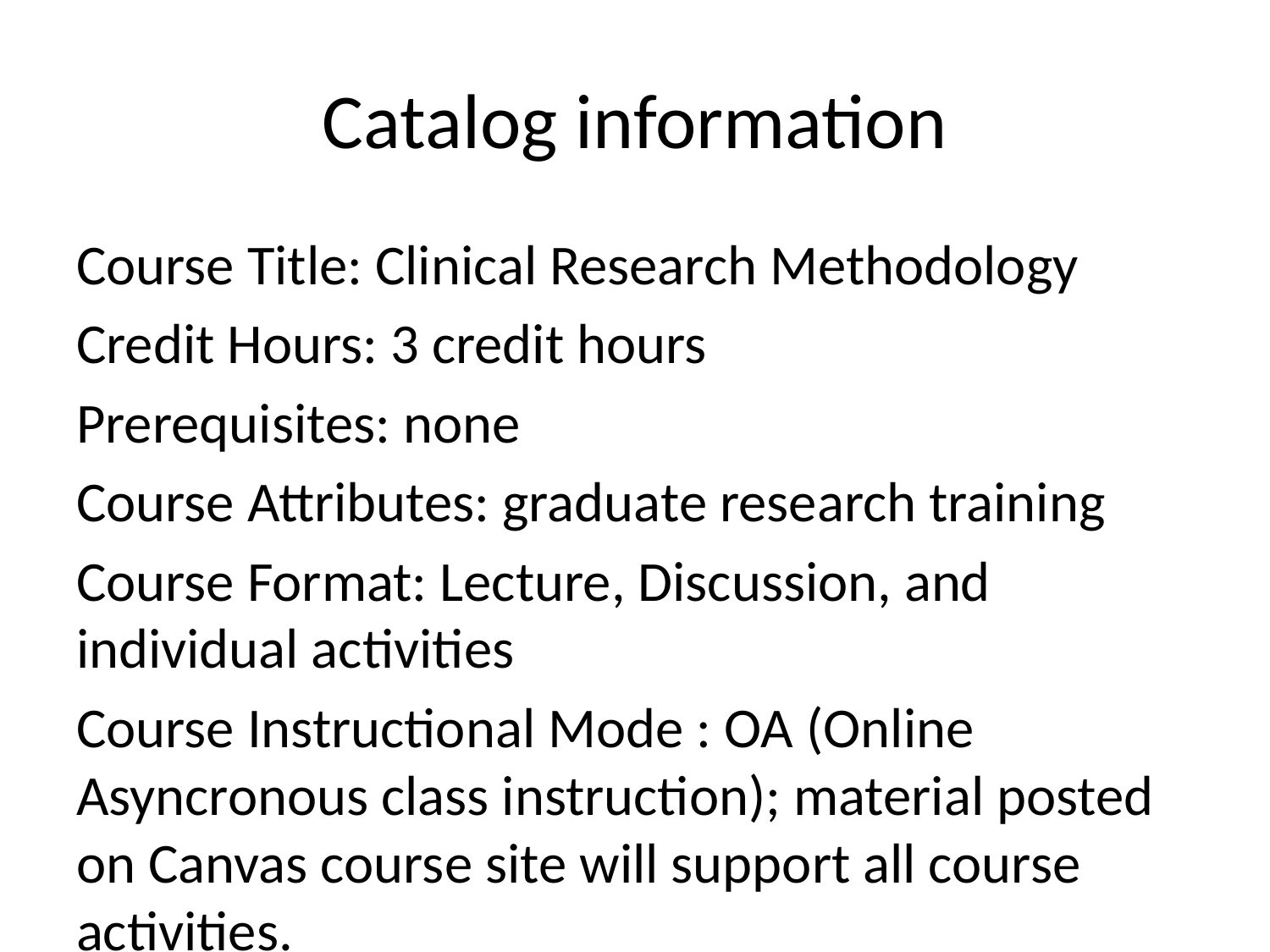

# Catalog information
Course Title: Clinical Research Methodology
Credit Hours: 3 credit hours
Prerequisites: none
Course Attributes: graduate research training
Course Format: Lecture, Discussion, and individual activities
Course Instructional Mode : OA (Online Asyncronous class instruction); material posted on Canvas course site will support all course activities.